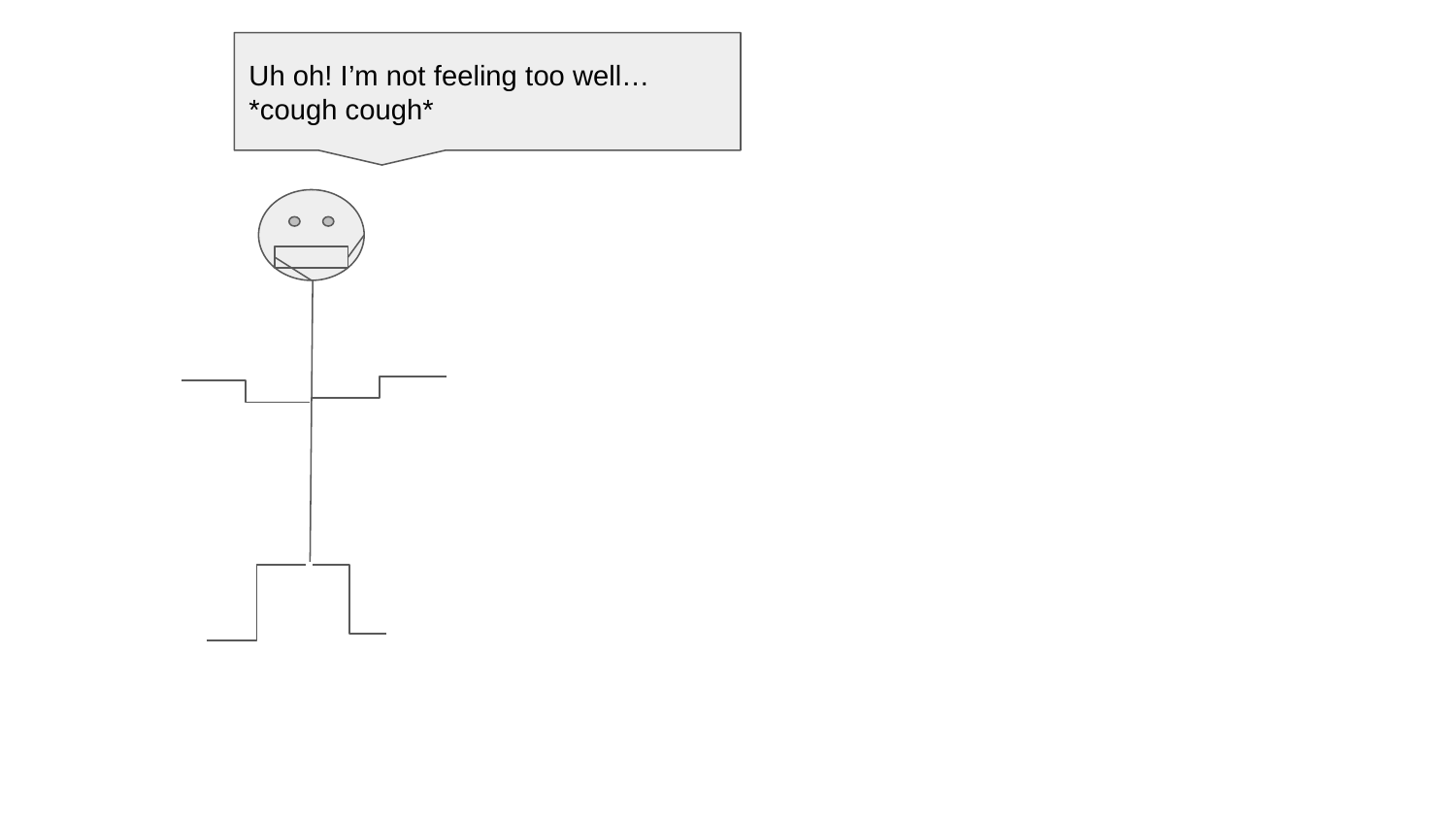

Uh oh! I’m not feeling too well…
*cough cough*